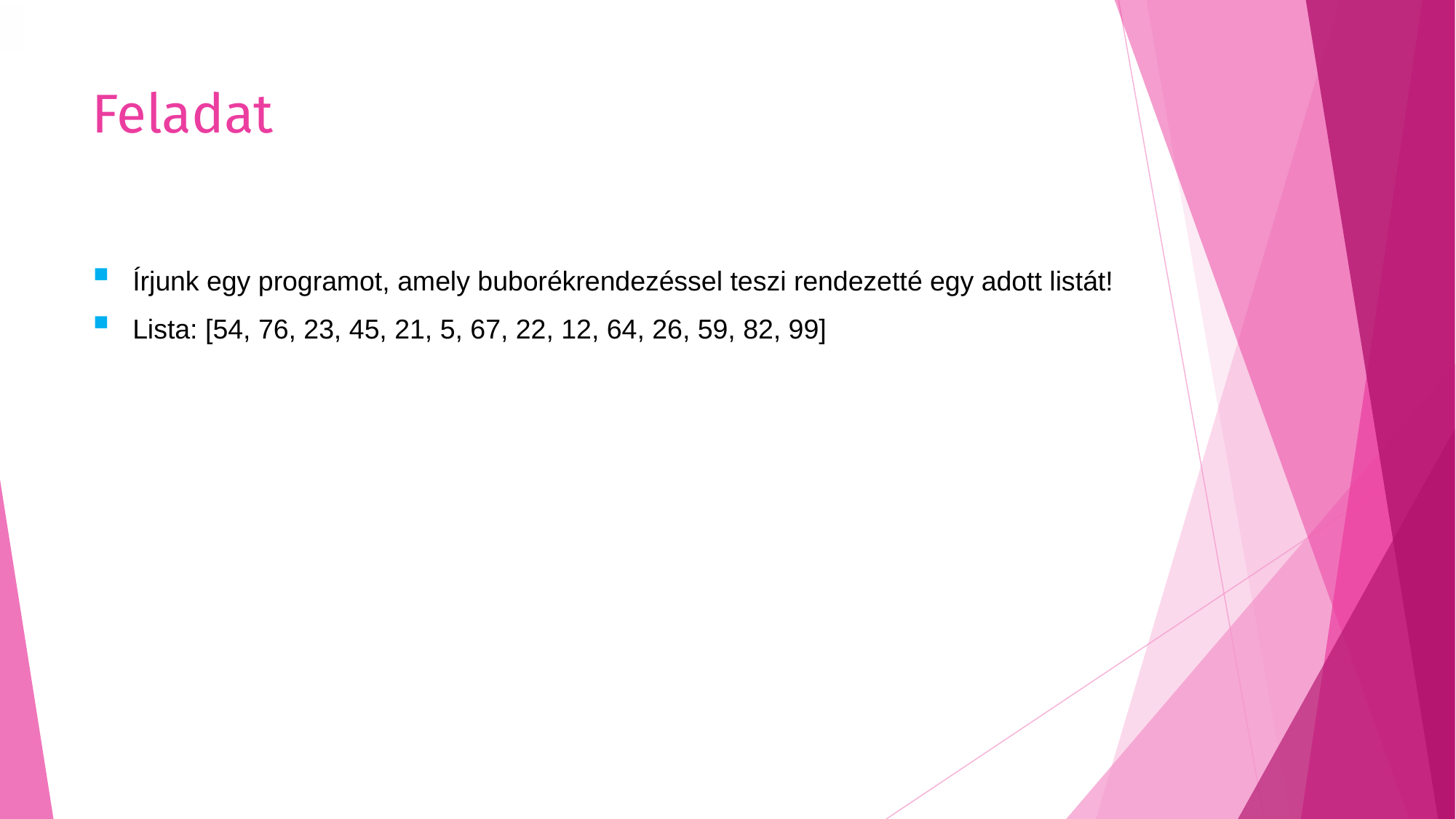

# Feladat
Írjunk egy programot, amely buborékrendezéssel teszi rendezetté egy adott listát!
Lista: [54, 76, 23, 45, 21, 5, 67, 22, 12, 64, 26, 59, 82, 99]